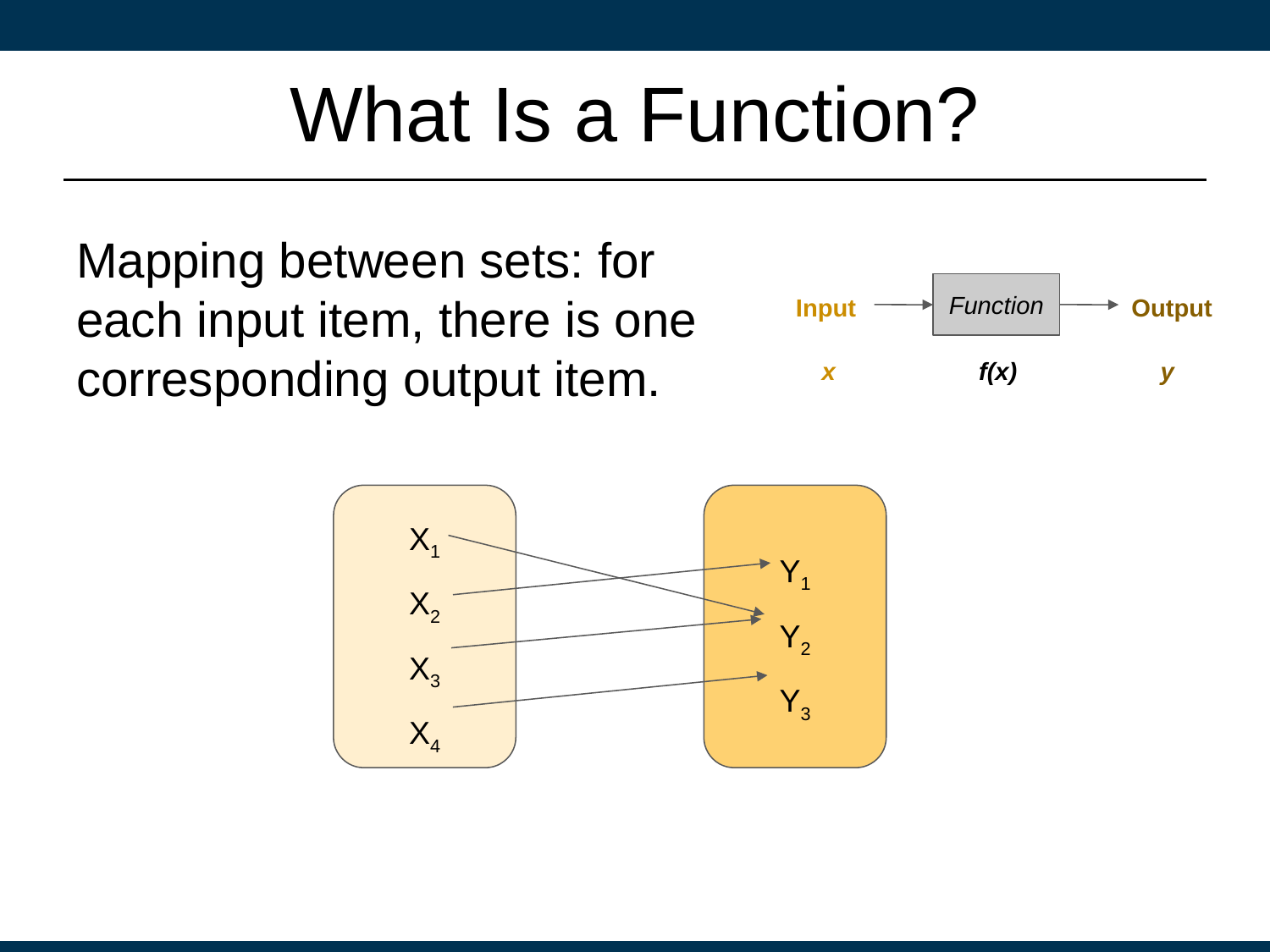

# What Is a Function?
Mapping between sets: for each input item, there is one corresponding output item.

Function
Input
Output

x
f(x)
y
X1
X2
X3
X4
Y1
Y2
Y3